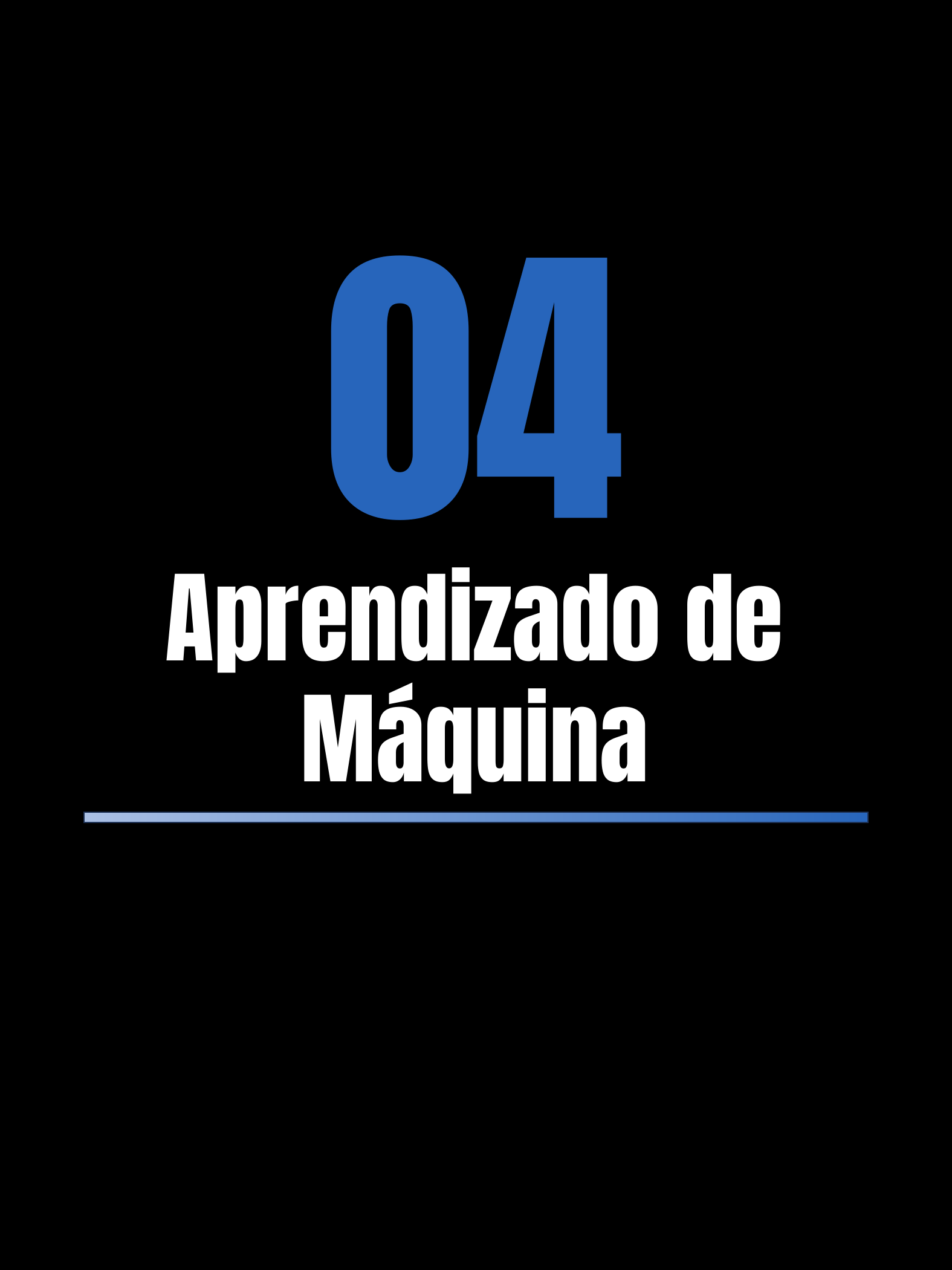

04
Aprendizado de Máquina

RAMIFICAÇÕES DA IA - RAFAEL SOUZA
9